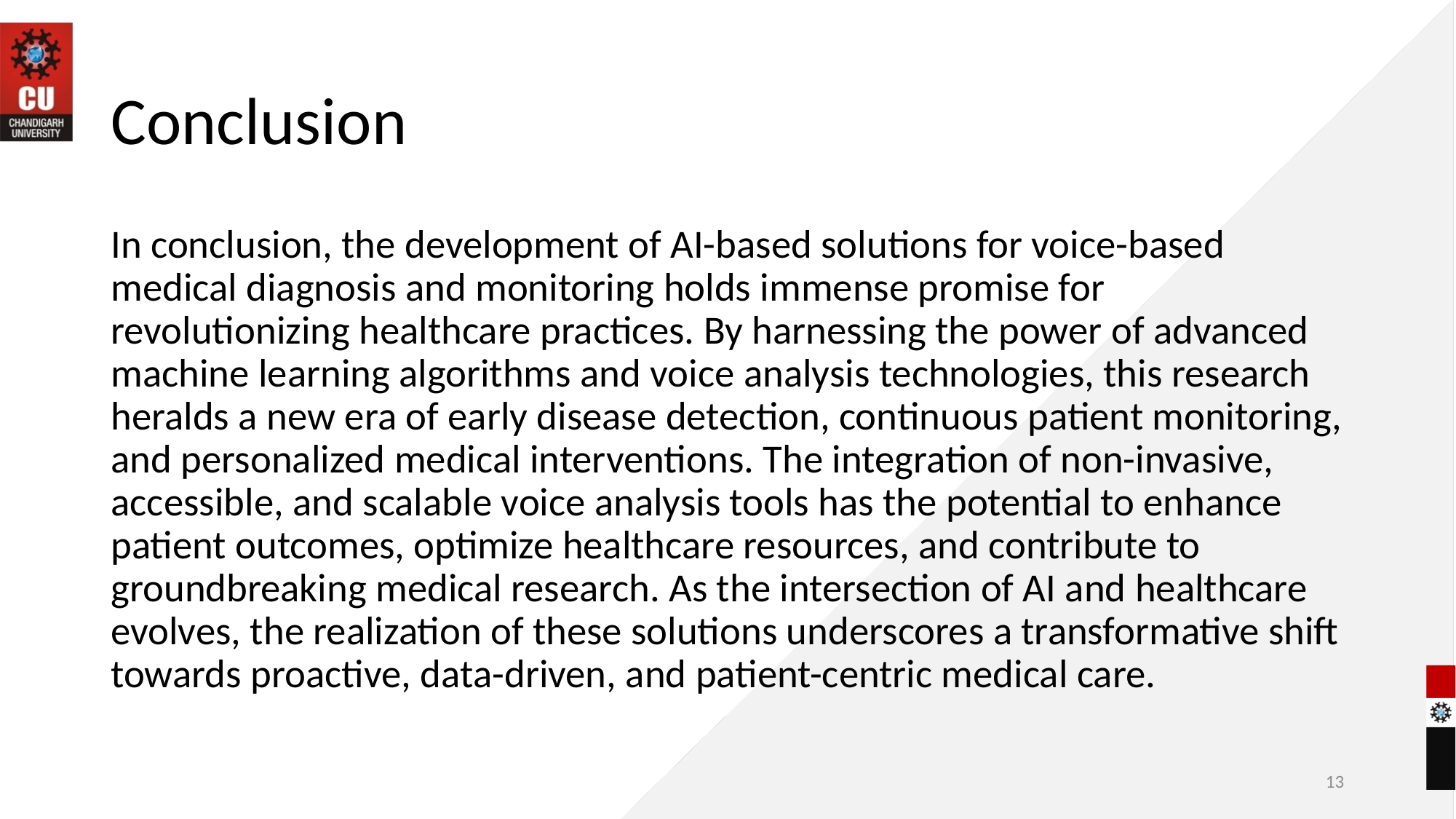

# Conclusion
In conclusion, the development of AI-based solutions for voice-based medical diagnosis and monitoring holds immense promise for revolutionizing healthcare practices. By harnessing the power of advanced machine learning algorithms and voice analysis technologies, this research heralds a new era of early disease detection, continuous patient monitoring, and personalized medical interventions. The integration of non-invasive, accessible, and scalable voice analysis tools has the potential to enhance patient outcomes, optimize healthcare resources, and contribute to groundbreaking medical research. As the intersection of AI and healthcare evolves, the realization of these solutions underscores a transformative shift towards proactive, data-driven, and patient-centric medical care.
13